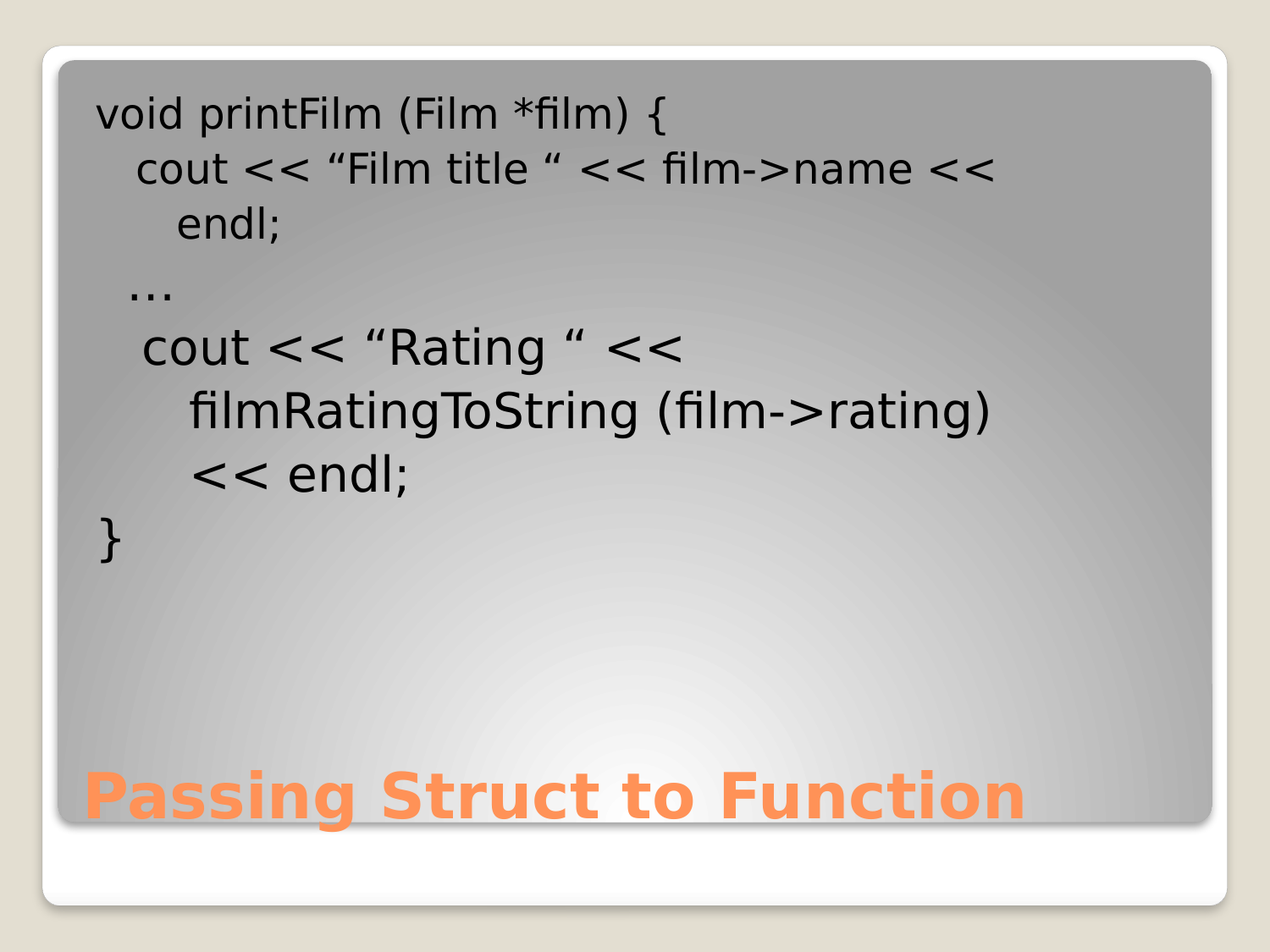

void printFilm (Film *film) {
   cout << “Film title “ << film->name <<
      endl;
  …
   cout << “Rating “ <<
      filmRatingToString (film->rating)
      << endl;
}
# Passing Struct to Function